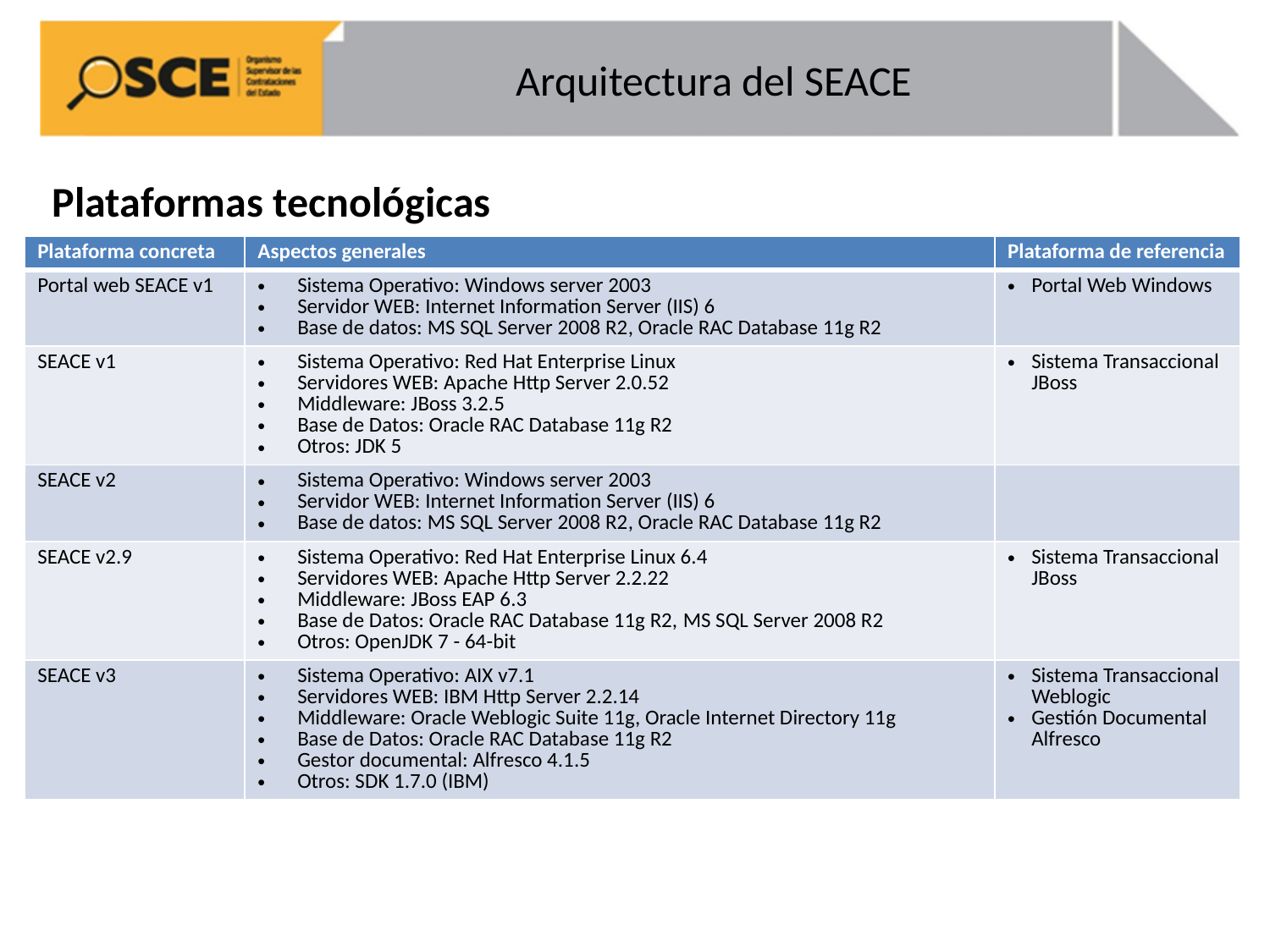

# Arquitectura del SEACE
Plataformas tecnológicas
| Plataforma concreta | Aspectos generales | Plataforma de referencia |
| --- | --- | --- |
| Portal web SEACE v1 | Sistema Operativo: Windows server 2003 Servidor WEB: Internet Information Server (IIS) 6 Base de datos: MS SQL Server 2008 R2, Oracle RAC Database 11g R2 | Portal Web Windows |
| SEACE v1 | Sistema Operativo: Red Hat Enterprise Linux Servidores WEB: Apache Http Server 2.0.52 Middleware: JBoss 3.2.5 Base de Datos: Oracle RAC Database 11g R2 Otros: JDK 5 | Sistema Transaccional JBoss |
| SEACE v2 | Sistema Operativo: Windows server 2003 Servidor WEB: Internet Information Server (IIS) 6 Base de datos: MS SQL Server 2008 R2, Oracle RAC Database 11g R2 |  |
| SEACE v2.9 | Sistema Operativo: Red Hat Enterprise Linux 6.4 Servidores WEB: Apache Http Server 2.2.22 Middleware: JBoss EAP 6.3 Base de Datos: Oracle RAC Database 11g R2, MS SQL Server 2008 R2 Otros: OpenJDK 7 - 64-bit | Sistema Transaccional JBoss |
| SEACE v3 | Sistema Operativo: AIX v7.1 Servidores WEB: IBM Http Server 2.2.14 Middleware: Oracle Weblogic Suite 11g, Oracle Internet Directory 11g Base de Datos: Oracle RAC Database 11g R2 Gestor documental: Alfresco 4.1.5 Otros: SDK 1.7.0 (IBM) | Sistema Transaccional Weblogic Gestión Documental Alfresco |